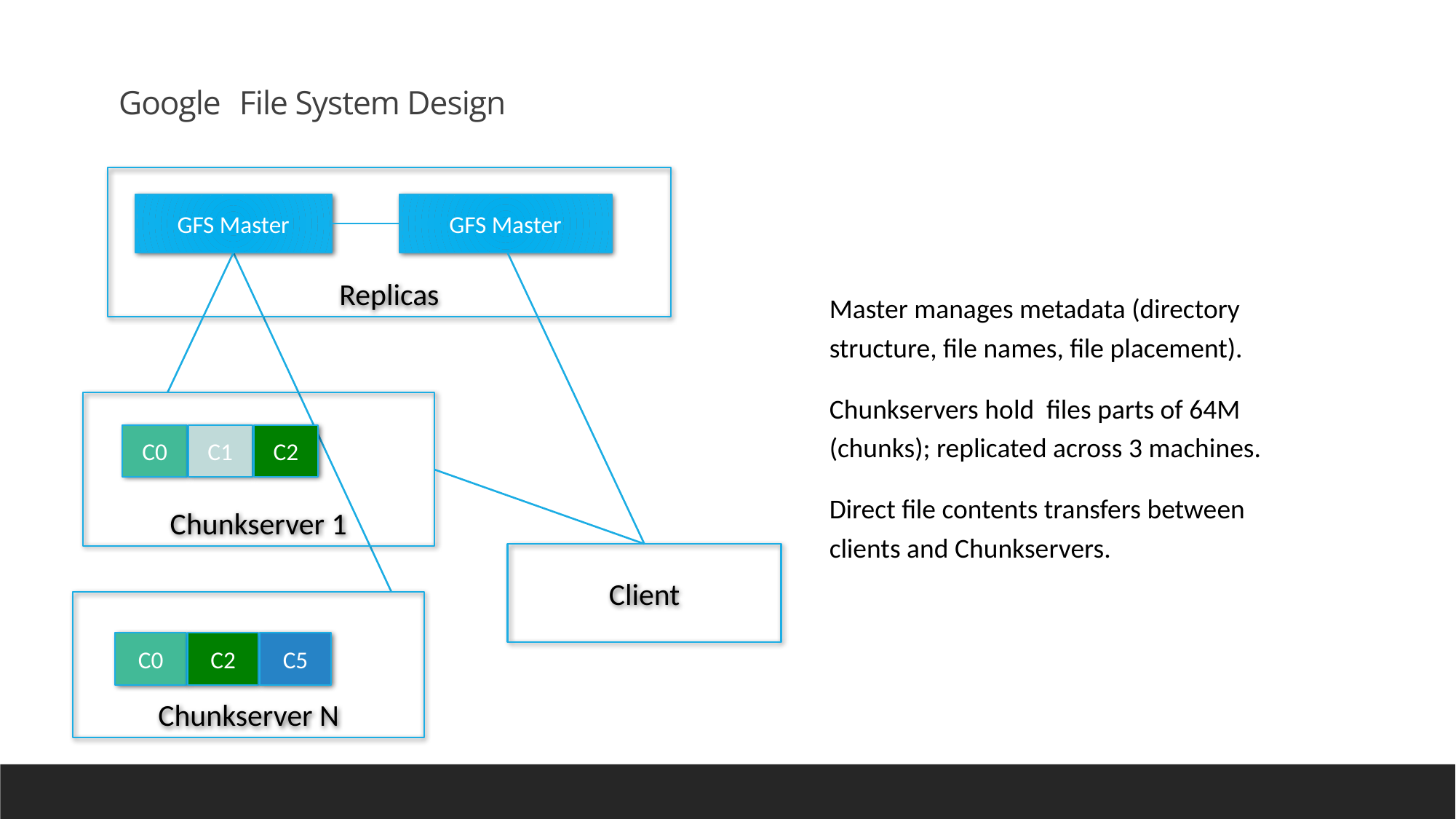

Google File System Design

Master manages metadata (directory structure, file names, file placement).
Chunkservers hold  files parts of 64M (chunks); replicated across 3 machines.
Direct file contents transfers between clients and Chunkservers.
Replicas
GFS Master
GFS Master
Chunkserver 1
C0
C1
C2
Client
Chunkserver N
C0
C2
C5